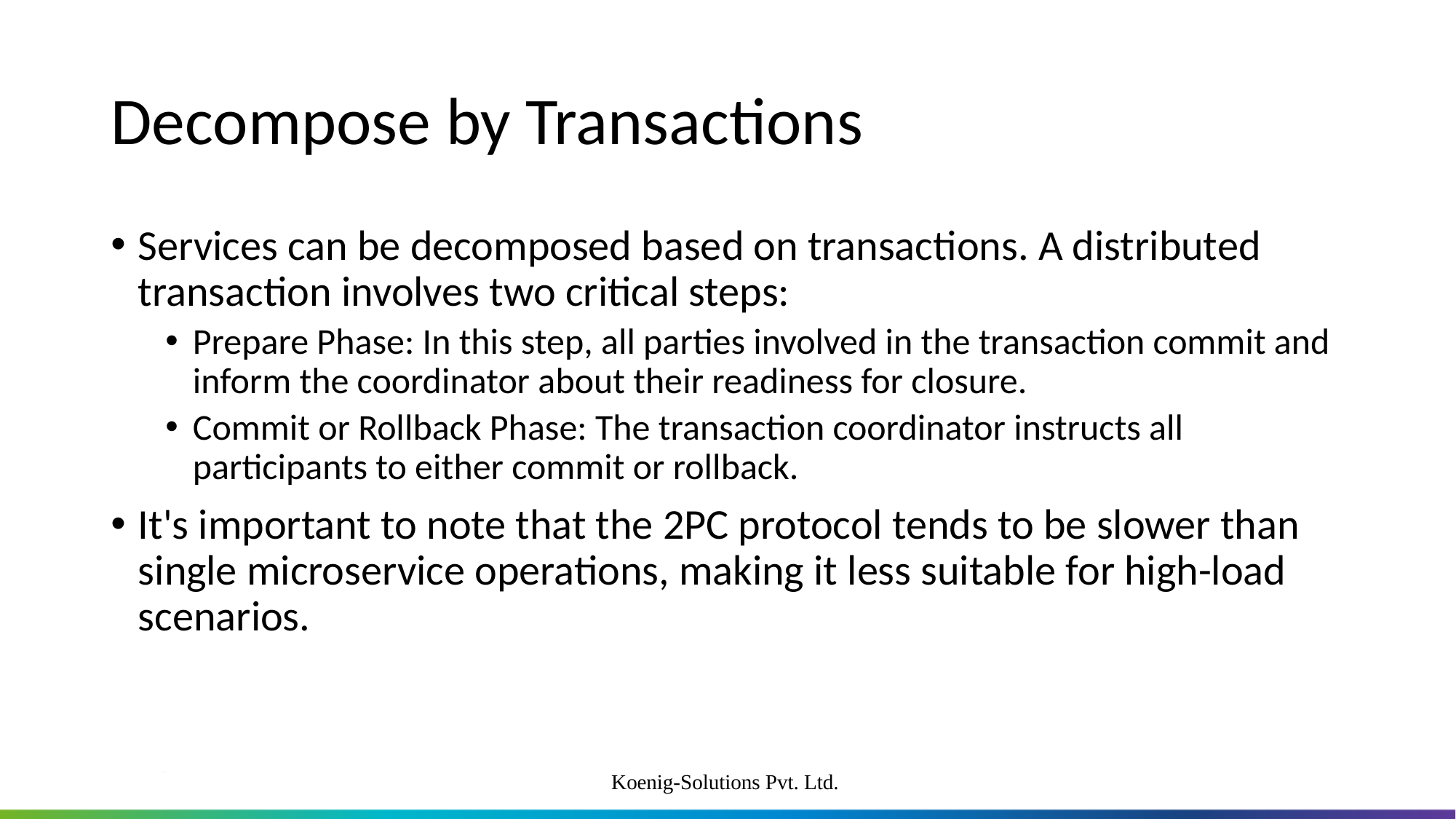

# Decompose by Transactions
Services can be decomposed based on transactions. A distributed transaction involves two critical steps:
Prepare Phase: In this step, all parties involved in the transaction commit and inform the coordinator about their readiness for closure.
Commit or Rollback Phase: The transaction coordinator instructs all participants to either commit or rollback.
It's important to note that the 2PC protocol tends to be slower than single microservice operations, making it less suitable for high-load scenarios.
Koenig-Solutions Pvt. Ltd.